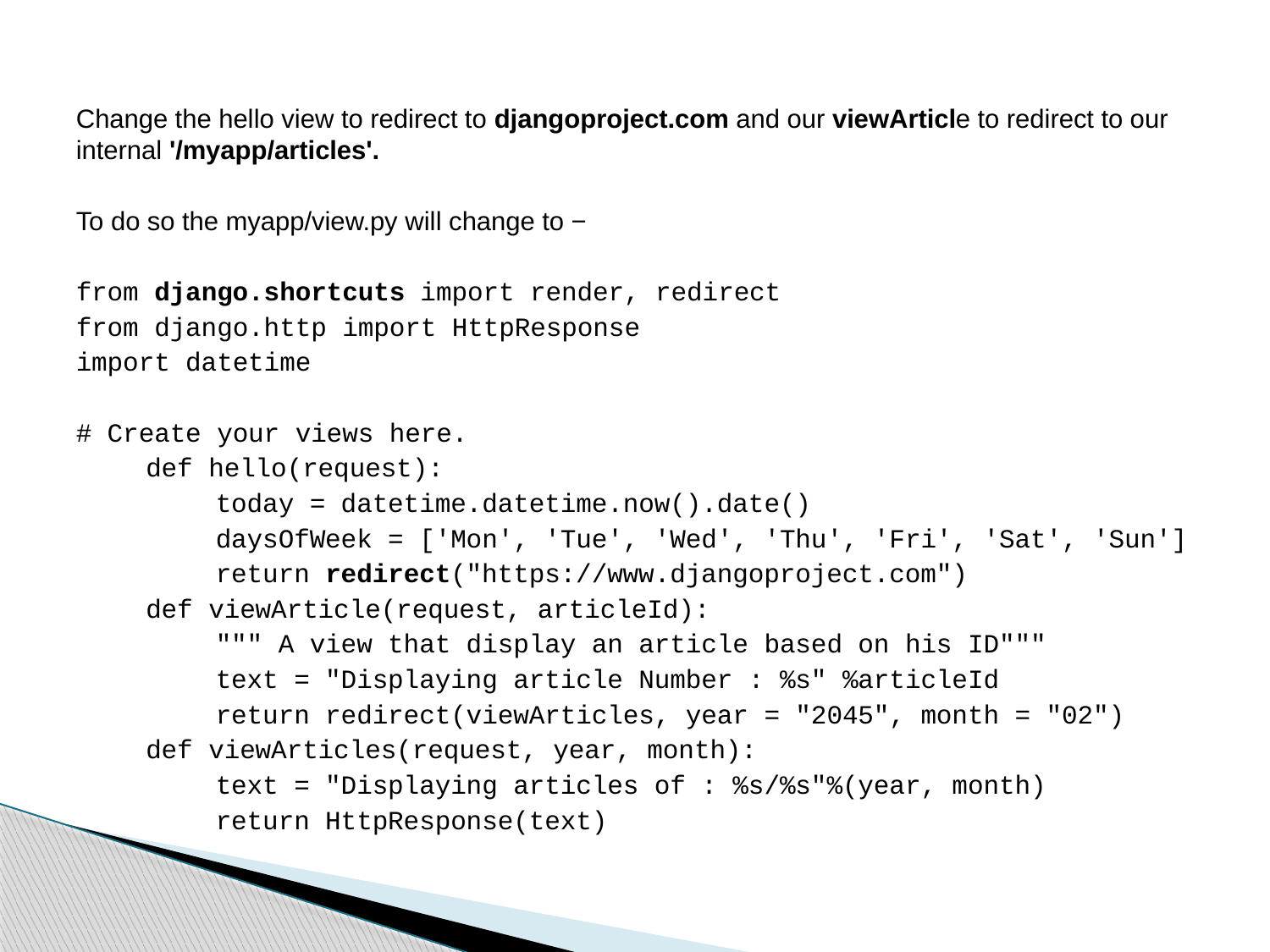

Change the hello view to redirect to djangoproject.com and our viewArticle to redirect to our internal '/myapp/articles'.

To do so the myapp/view.py will change to −

from django.shortcuts import render, redirect
from django.http import HttpResponse
import datetime

# Create your views here.
	def hello(request):
		today = datetime.datetime.now().date()
		daysOfWeek = ['Mon', 'Tue', 'Wed', 'Thu', 'Fri', 'Sat', 'Sun']
		return redirect("https://www.djangoproject.com")
	def viewArticle(request, articleId):
		""" A view that display an article based on his ID"""
		text = "Displaying article Number : %s" %articleId
		return redirect(viewArticles, year = "2045", month = "02")
	def viewArticles(request, year, month):
		text = "Displaying articles of : %s/%s"%(year, month)
		return HttpResponse(text)